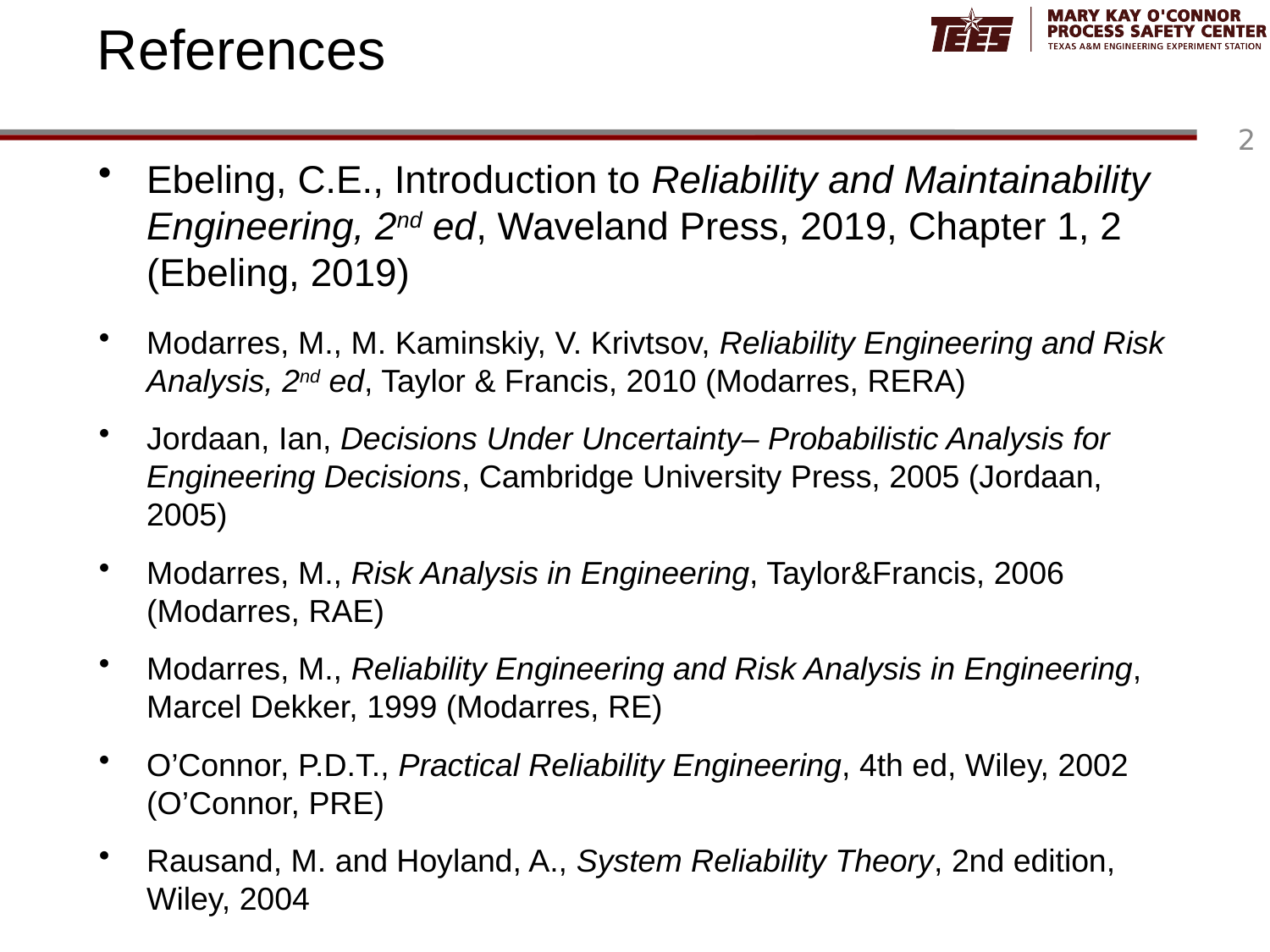

# References
Ebeling, C.E., Introduction to Reliability and Maintainability Engineering, 2nd ed, Waveland Press, 2019, Chapter 1, 2 (Ebeling, 2019)
Modarres, M., M. Kaminskiy, V. Krivtsov, Reliability Engineering and Risk Analysis, 2nd ed, Taylor & Francis, 2010 (Modarres, RERA)
Jordaan, Ian, Decisions Under Uncertainty– Probabilistic Analysis for Engineering Decisions, Cambridge University Press, 2005 (Jordaan, 2005)
Modarres, M., Risk Analysis in Engineering, Taylor&Francis, 2006 (Modarres, RAE)
Modarres, M., Reliability Engineering and Risk Analysis in Engineering, Marcel Dekker, 1999 (Modarres, RE)
O’Connor, P.D.T., Practical Reliability Engineering, 4th ed, Wiley, 2002 (O’Connor, PRE)
Rausand, M. and Hoyland, A., System Reliability Theory, 2nd edition, Wiley, 2004